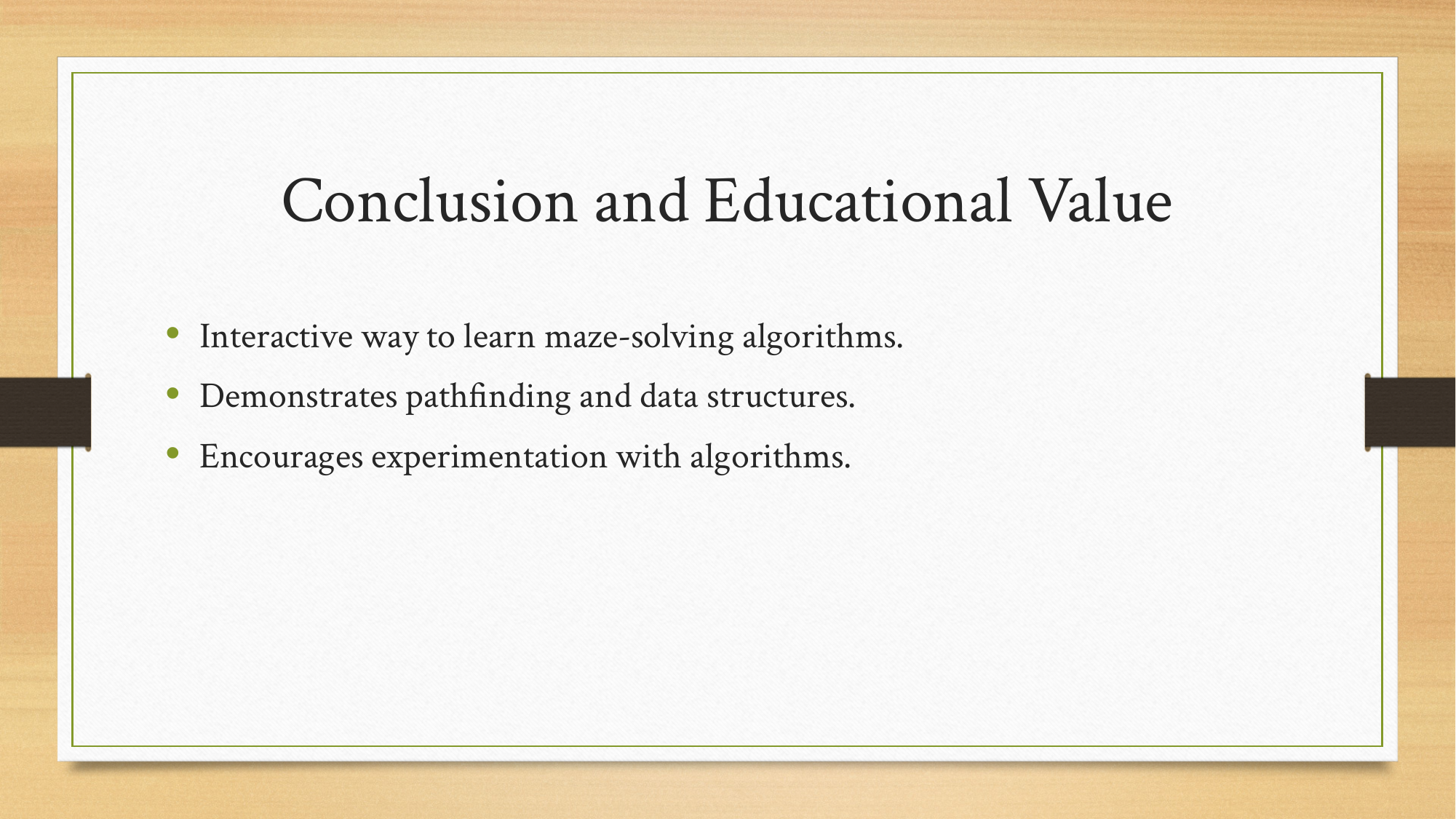

# Conclusion and Educational Value
Interactive way to learn maze-solving algorithms.
Demonstrates pathfinding and data structures.
Encourages experimentation with algorithms.